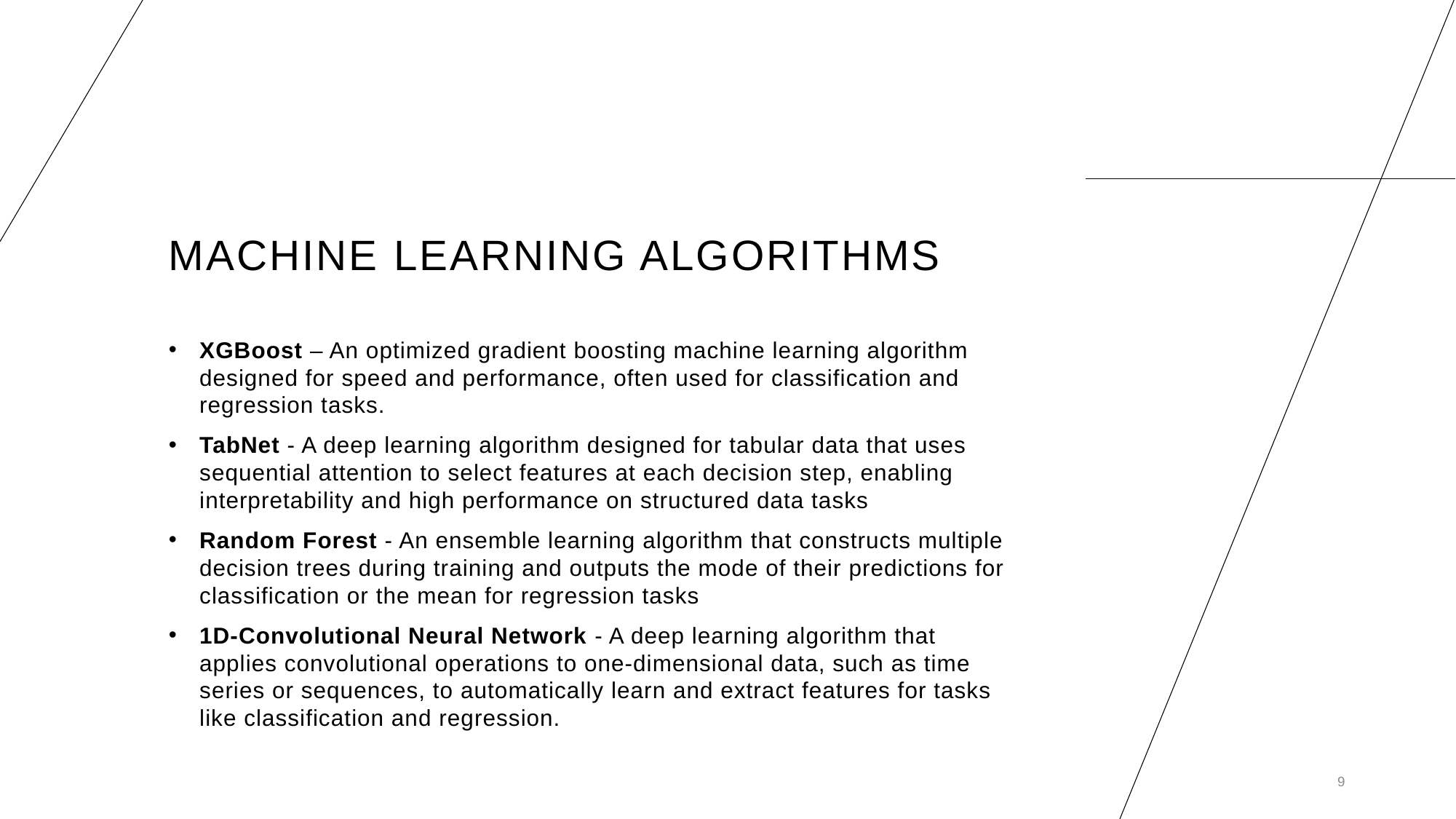

# Machine Learning Algorithms
XGBoost – An optimized gradient boosting machine learning algorithm designed for speed and performance, often used for classification and regression tasks.
TabNet - A deep learning algorithm designed for tabular data that uses sequential attention to select features at each decision step, enabling interpretability and high performance on structured data tasks
Random Forest - An ensemble learning algorithm that constructs multiple decision trees during training and outputs the mode of their predictions for classification or the mean for regression tasks
1D-Convolutional Neural Network - A deep learning algorithm that applies convolutional operations to one-dimensional data, such as time series or sequences, to automatically learn and extract features for tasks like classification and regression.

9